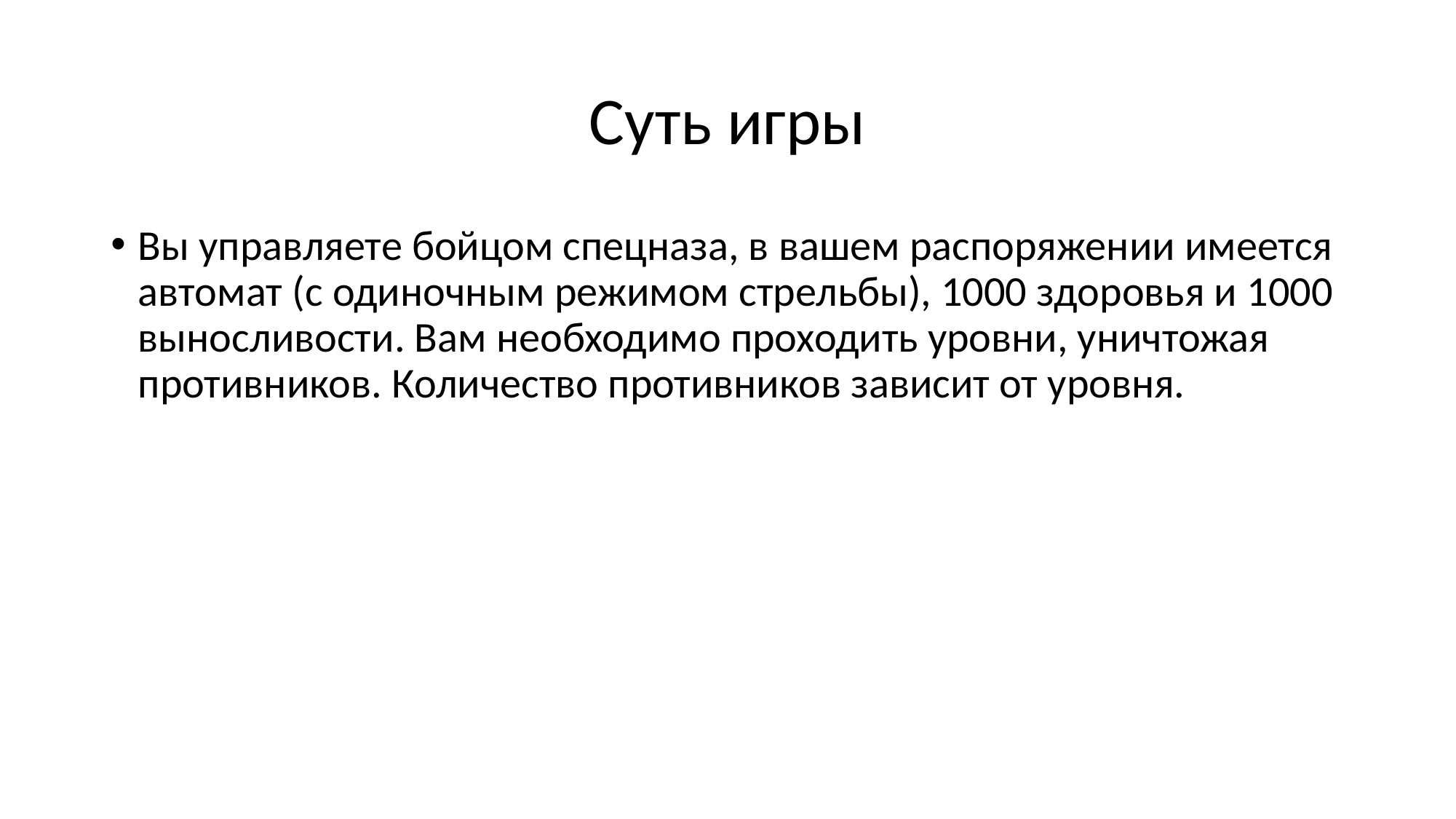

# Суть игры
Вы управляете бойцом спецназа, в вашем распоряжении имеется автомат (с одиночным режимом стрельбы), 1000 здоровья и 1000 выносливости. Вам необходимо проходить уровни, уничтожая противников. Количество противников зависит от уровня.